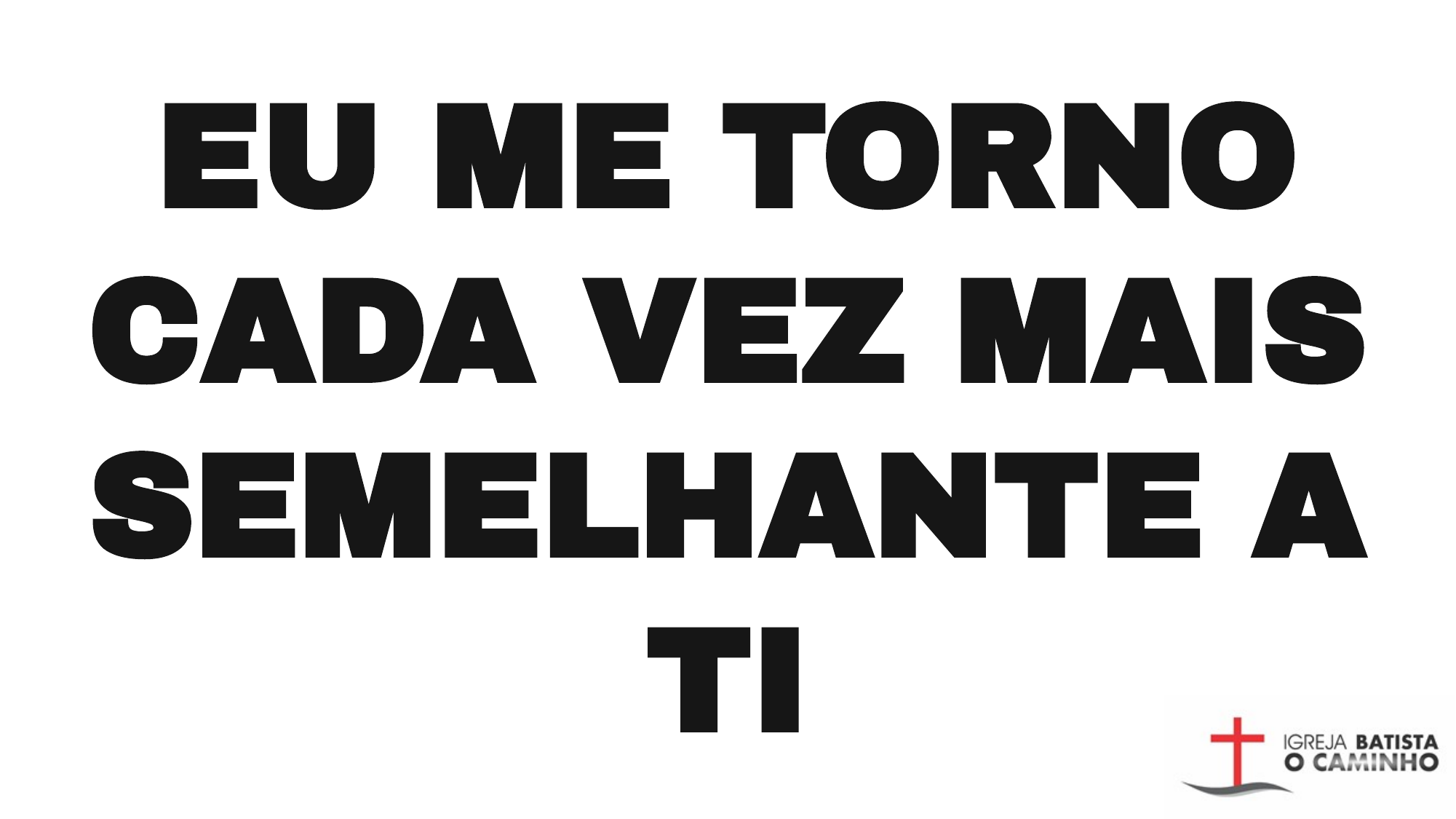

# EU ME TORNO CADA VEZ MAIS SEMELHANTE A TI